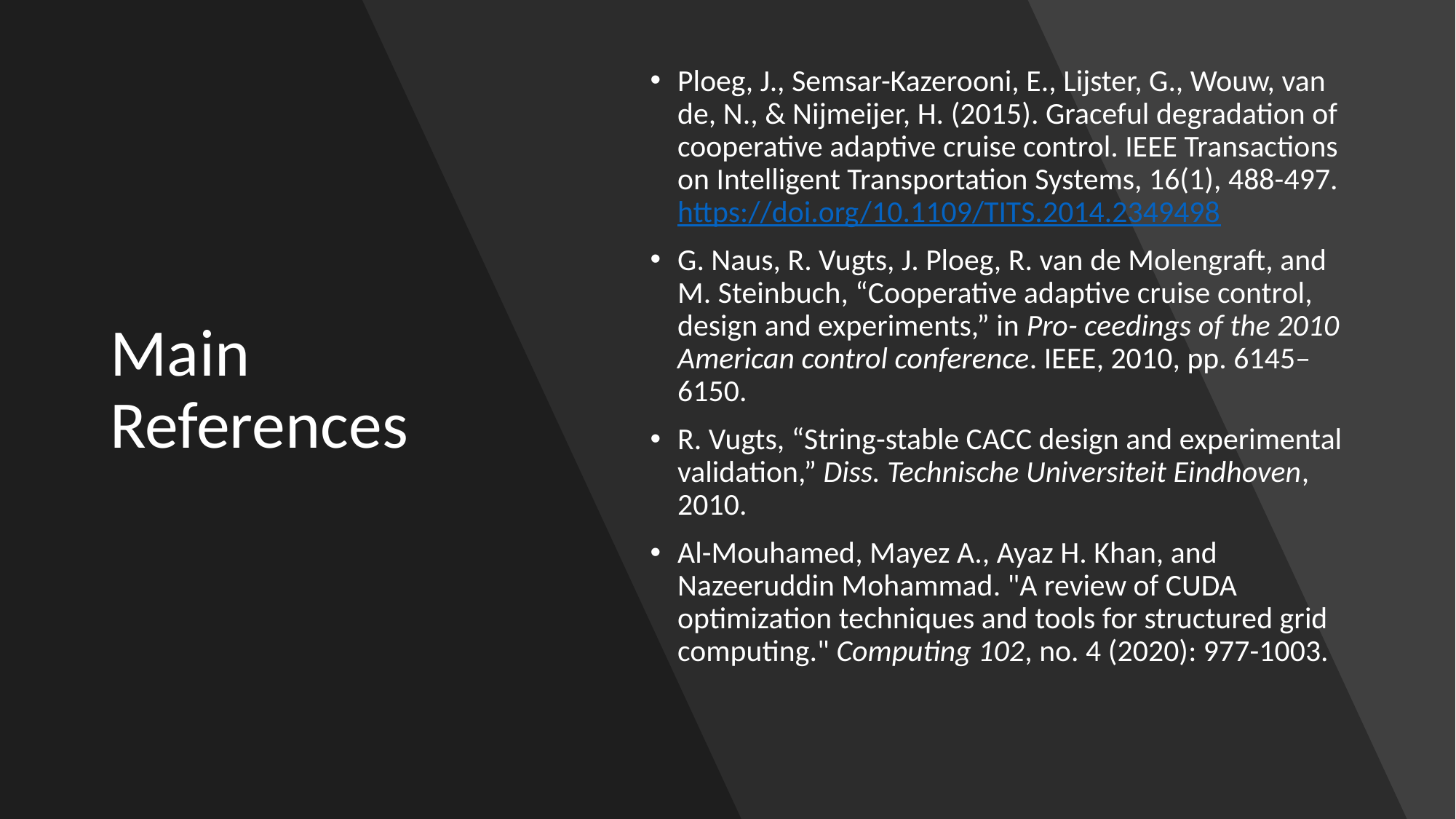

# Main References
Ploeg, J., Semsar-Kazerooni, E., Lijster, G., Wouw, van de, N., & Nijmeijer, H. (2015). Graceful degradation of cooperative adaptive cruise control. IEEE Transactions on Intelligent Transportation Systems, 16(1), 488-497. https://doi.org/10.1109/TITS.2014.2349498
G. Naus, R. Vugts, J. Ploeg, R. van de Molengraft, and M. Steinbuch, “Cooperative adaptive cruise control, design and experiments,” in Pro- ceedings of the 2010 American control conference. IEEE, 2010, pp. 6145–6150.
R. Vugts, “String-stable CACC design and experimental validation,” Diss. Technische Universiteit Eindhoven, 2010.
Al-Mouhamed, Mayez A., Ayaz H. Khan, and Nazeeruddin Mohammad. "A review of CUDA optimization techniques and tools for structured grid computing." Computing 102, no. 4 (2020): 977-1003.